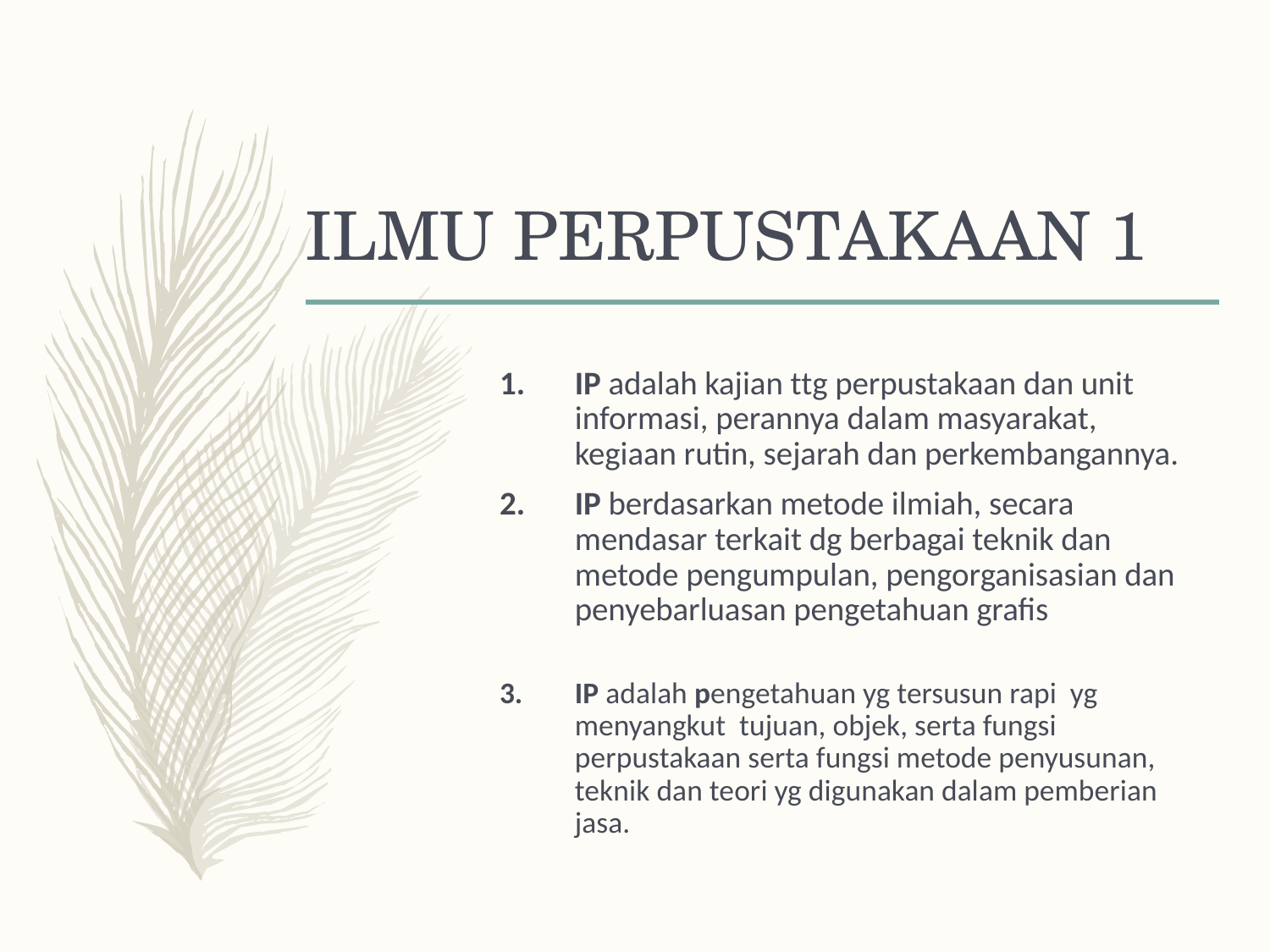

# ILMU PERPUSTAKAAN 1
IP adalah kajian ttg perpustakaan dan unit informasi, perannya dalam masyarakat, kegiaan rutin, sejarah dan perkembangannya.
IP berdasarkan metode ilmiah, secara mendasar terkait dg berbagai teknik dan metode pengumpulan, pengorganisasian dan  penyebarluasan pengetahuan grafis
IP adalah pengetahuan yg tersusun rapi  yg menyangkut  tujuan, objek, serta fungsi perpustakaan serta fungsi metode penyusunan, teknik dan teori yg digunakan dalam pemberian jasa.